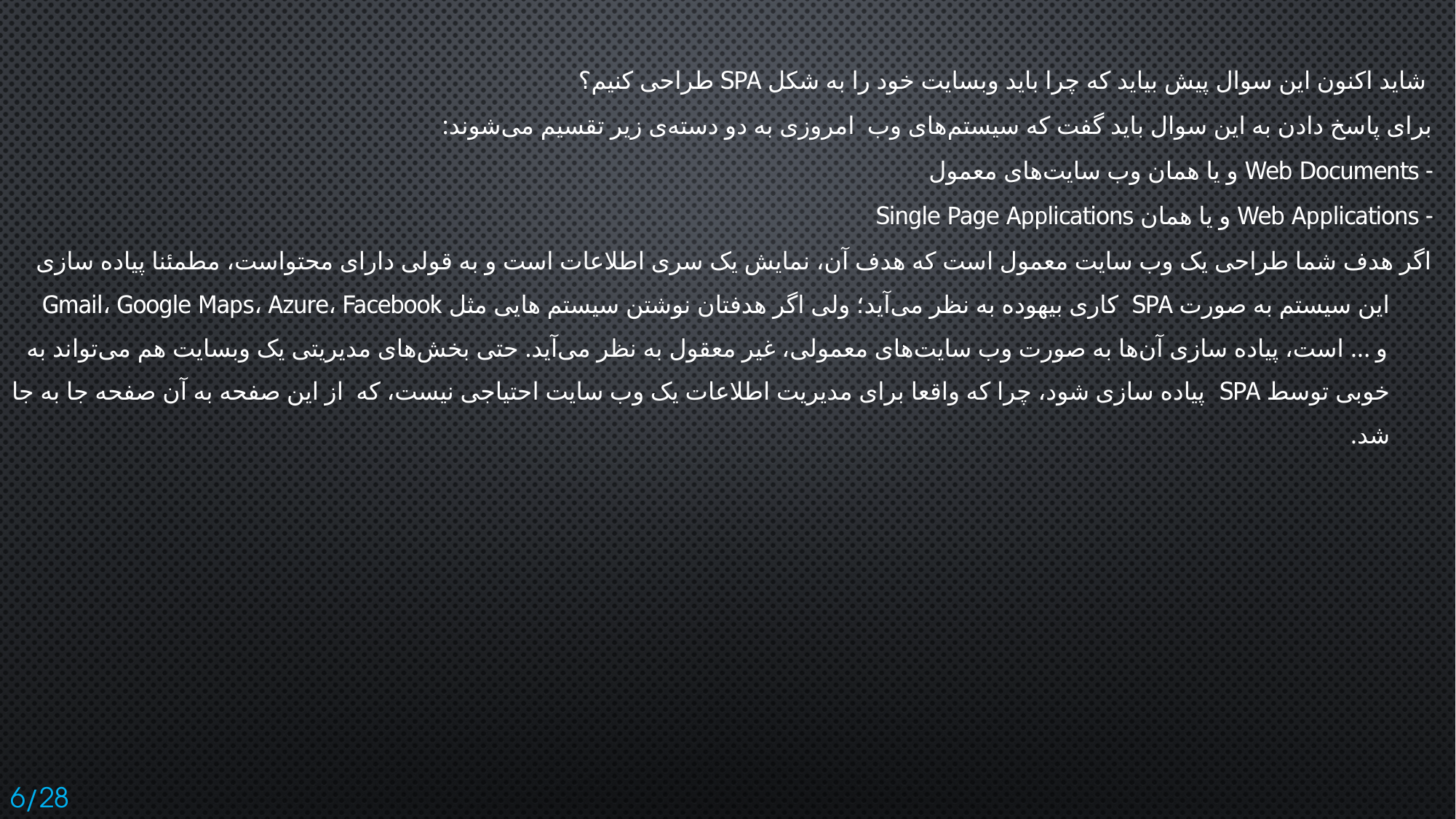

شاید اکنون این سوال پیش بیاید که چرا باید وبسایت خود را به شکل SPA طراحی کنیم؟
برای پاسخ دادن به این سوال باید گفت که سیستم‌های وب  امروزی به دو دسته‌ی زیر تقسیم می‌شوند:
- Web Documents و یا همان وب سایت‌های معمول
- Web Applications و یا همان Single Page Applications
اگر هدف شما طراحی یک وب سایت معمول است که هدف آن، نمایش یک سری اطلاعات است و به قولی دارای محتواست، مطمئنا پیاده سازی این سیستم به صورت SPA  کاری بیهوده به نظر می‌آید؛ ولی اگر هدفتان نوشتن سیستم هایی مثل Gmail، Google Maps، Azure، Facebook و ... است، پیاده سازی آن‌ها به صورت وب سایت‌های معمولی، غیر معقول به نظر می‌آید. حتی بخش‌های مدیریتی یک وبسایت هم می‌تواند به خوبی توسط SPA  پیاده سازی شود، چرا که واقعا برای مدیریت اطلاعات یک وب سایت احتیاجی نیست، که  از این صفحه به آن صفحه جا به جا شد.
6/28